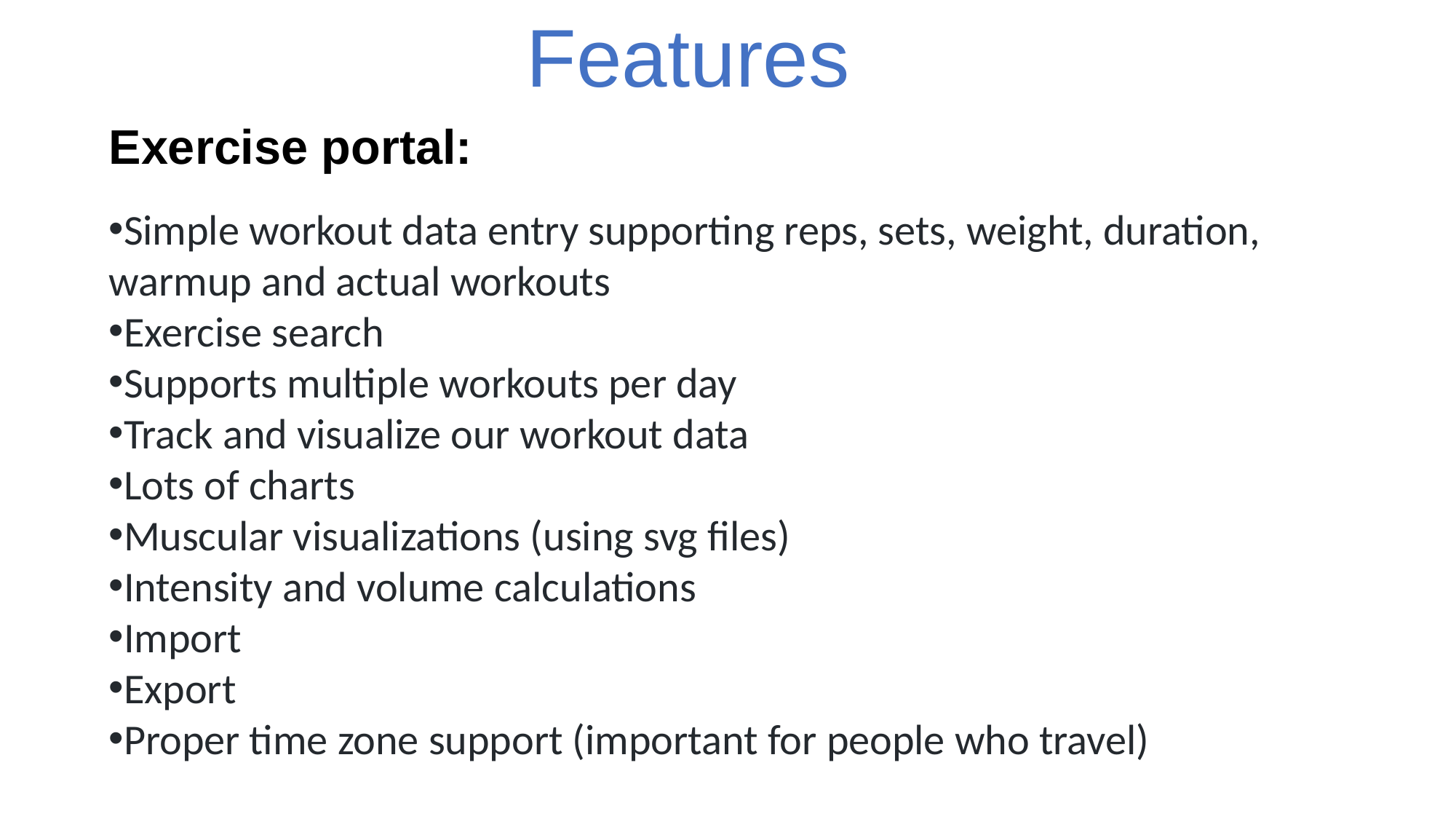

Features
Exercise portal:
Simple workout data entry supporting reps, sets, weight, duration, warmup and actual workouts
Exercise search
Supports multiple workouts per day
Track and visualize our workout data
Lots of charts
Muscular visualizations (using svg files)
Intensity and volume calculations
Import
Export
Proper time zone support (important for people who travel)